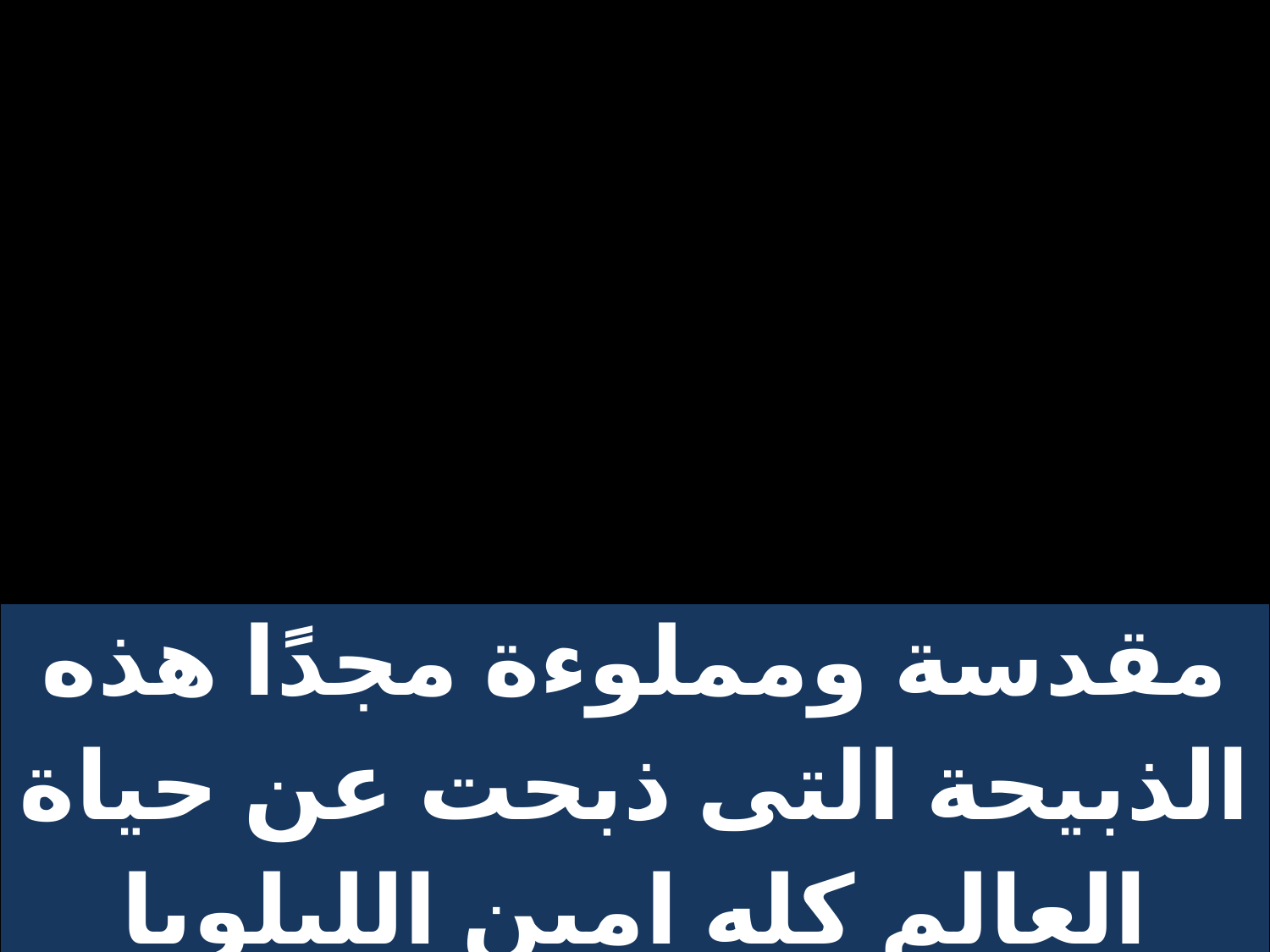

| مقدسة ومملوءة مجدًا هذه الذبيحة التى ذبحت عن حياة العالم كله امين الليلويا |
| --- |